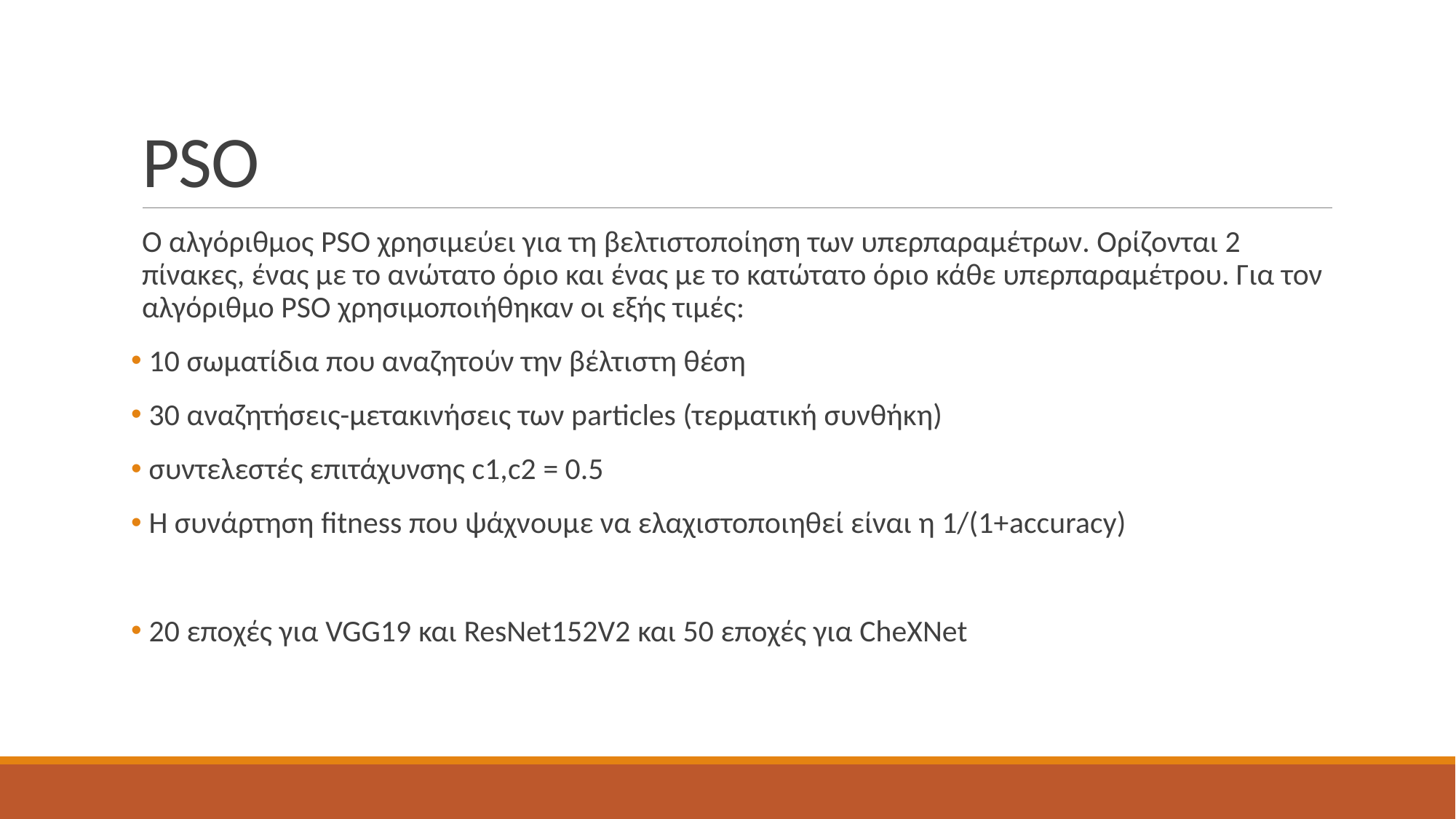

# PSO
Ο αλγόριθμος PSO χρησιμεύει για τη βελτιστοποίηση των υπερπαραμέτρων. Ορίζονται 2 πίνακες, ένας με το ανώτατο όριο και ένας με το κατώτατο όριο κάθε υπερπαραμέτρου. Για τον αλγόριθμο PSO χρησιμοποιήθηκαν οι εξής τιμές:
 10 σωματίδια που αναζητούν την βέλτιστη θέση
 30 αναζητήσεις-μετακινήσεις των particles (τερματική συνθήκη)
 συντελεστές επιτάχυνσης c1,c2 = 0.5
 Η συνάρτηση fitness που ψάχνουμε να ελαχιστοποιηθεί είναι η 1/(1+accuracy)

 20 εποχές για VGG19 και ResNet152V2 και 50 εποχές για CheXNet